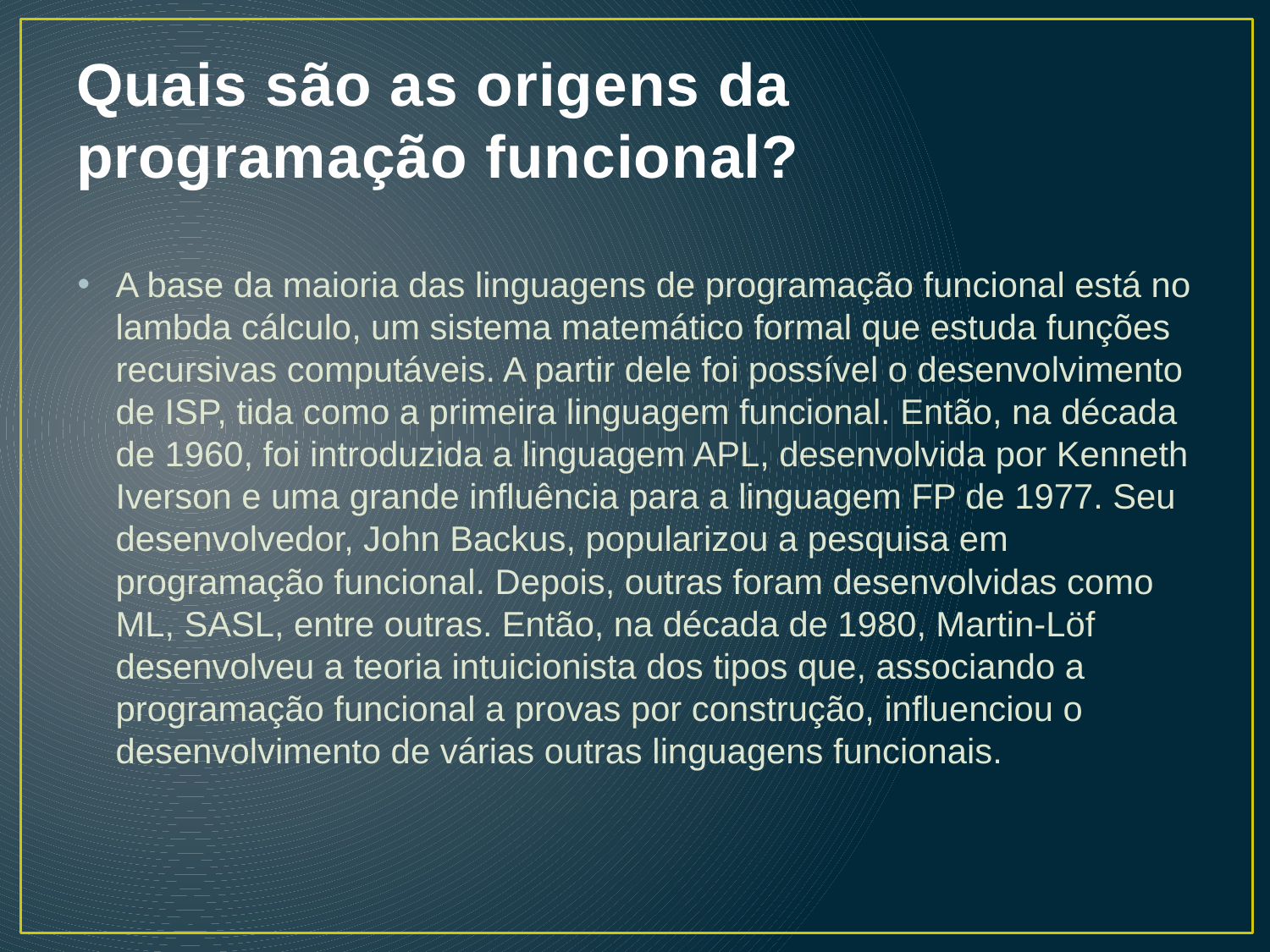

# Quais são as origens da programação funcional?
A base da maioria das linguagens de programação funcional está no lambda cálculo, um sistema matemático formal que estuda funções recursivas computáveis. A partir dele foi possível o desenvolvimento de ISP, tida como a primeira linguagem funcional. Então, na década de 1960, foi introduzida a linguagem APL, desenvolvida por Kenneth Iverson e uma grande influência para a linguagem FP de 1977. Seu desenvolvedor, John Backus, popularizou a pesquisa em programação funcional. Depois, outras foram desenvolvidas como ML, SASL, entre outras. Então, na década de 1980, Martin-Löf desenvolveu a teoria intuicionista dos tipos que, associando a programação funcional a provas por construção, influenciou o desenvolvimento de várias outras linguagens funcionais.